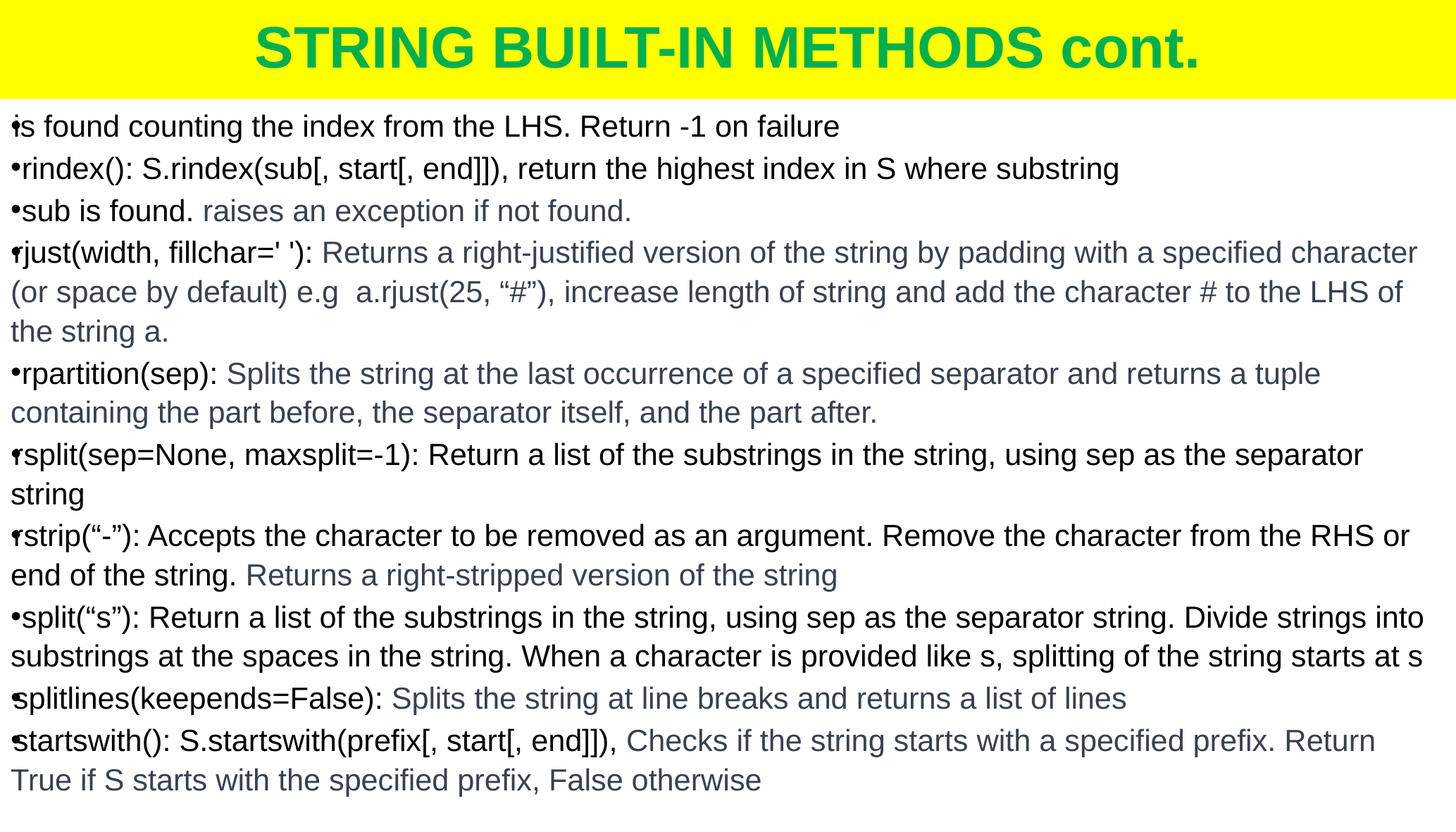

# STRING BUILT-IN METHODS cont.
is found counting the index from the LHS. Return -1 on failure
 rindex(): S.rindex(sub[, start[, end]]), return the highest index in S where substring
 sub is found. raises an exception if not found.
rjust(width, fillchar=' '): Returns a right-justified version of the string by padding with a specified character (or space by default) e.g  a.rjust(25, “#”), increase length of string and add the character # to the LHS of the string a.
 rpartition(sep): Splits the string at the last occurrence of a specified separator and returns a tuple containing the part before, the separator itself, and the part after.
rsplit(sep=None, maxsplit=-1): Return a list of the substrings in the string, using sep as the separator string
rstrip(“-”): Accepts the character to be removed as an argument. Remove the character from the RHS or end of the string. Returns a right-stripped version of the string
 split(“s”): Return a list of the substrings in the string, using sep as the separator string. Divide strings into substrings at the spaces in the string. When a character is provided like s, splitting of the string starts at s
splitlines(keepends=False): Splits the string at line breaks and returns a list of lines
startswith(): S.startswith(prefix[, start[, end]]), Checks if the string starts with a specified prefix. Return True if S starts with the specified prefix, False otherwise